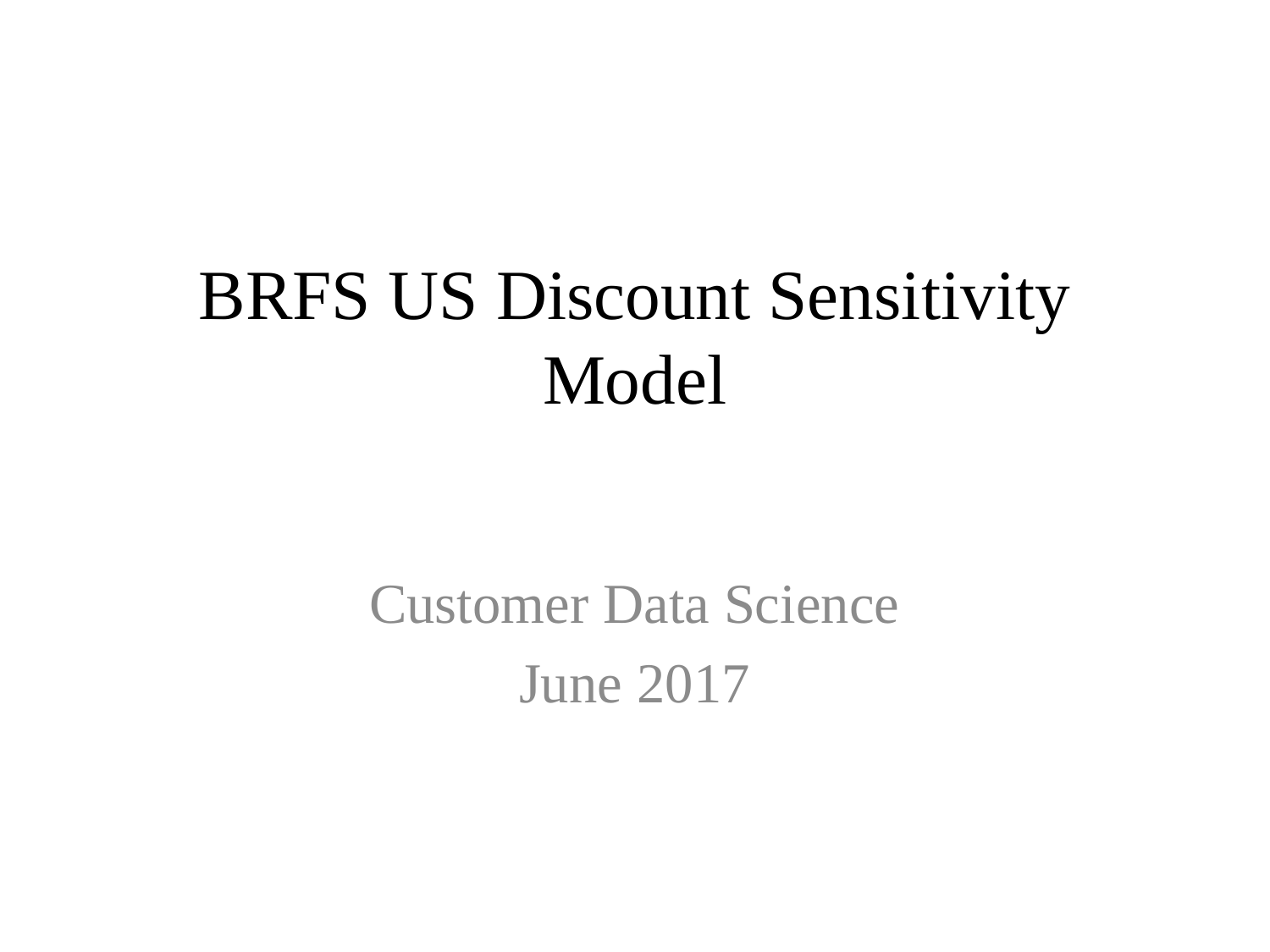

# BRFS US Discount Sensitivity Model
Customer Data Science
June 2017